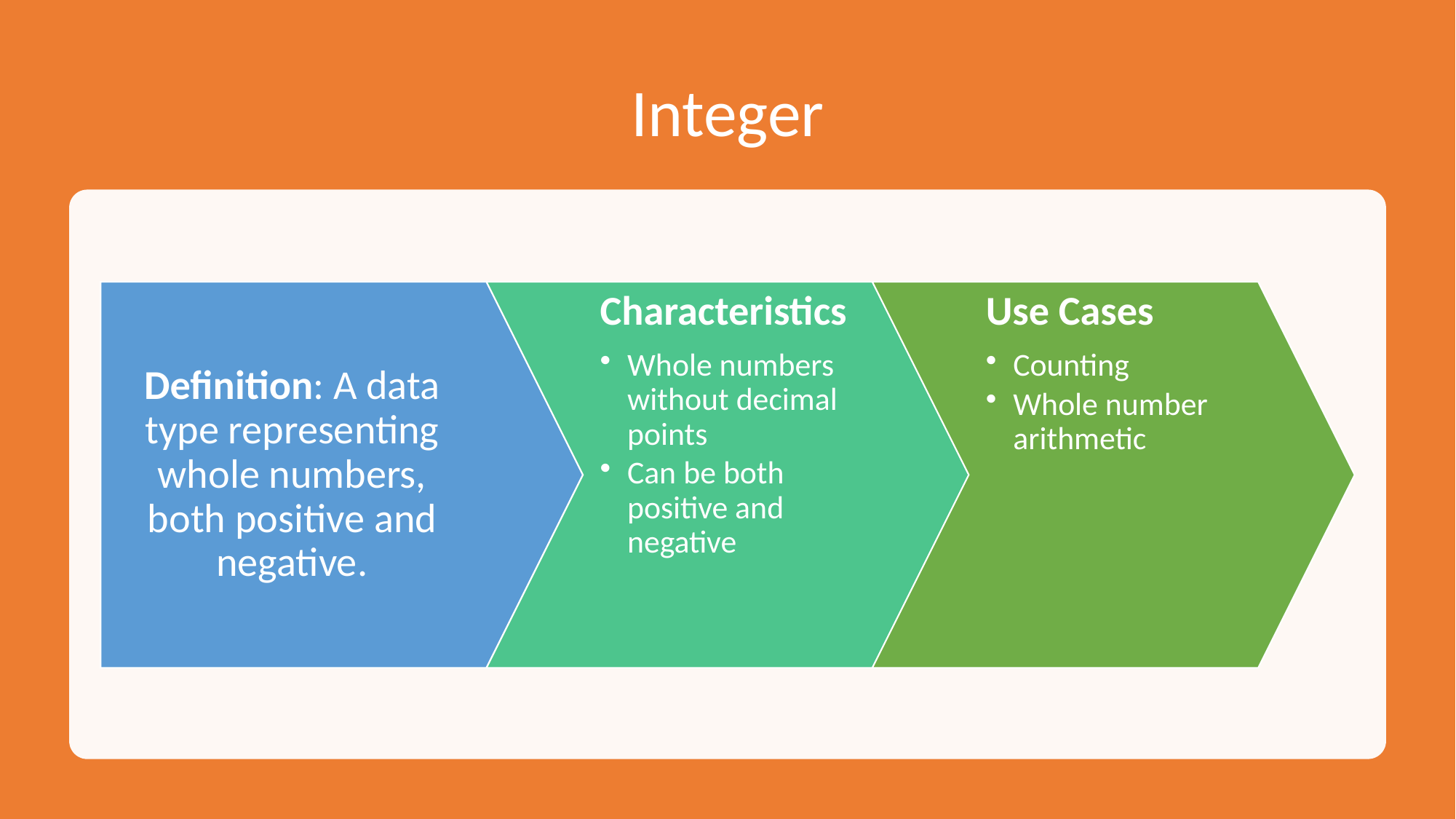

# Integer

Definition: A data type representing whole numbers, both positive and negative.
Characteristics
Whole numbers without decimal points
Can be both positive and negative
Use Cases
Counting
Whole number arithmetic